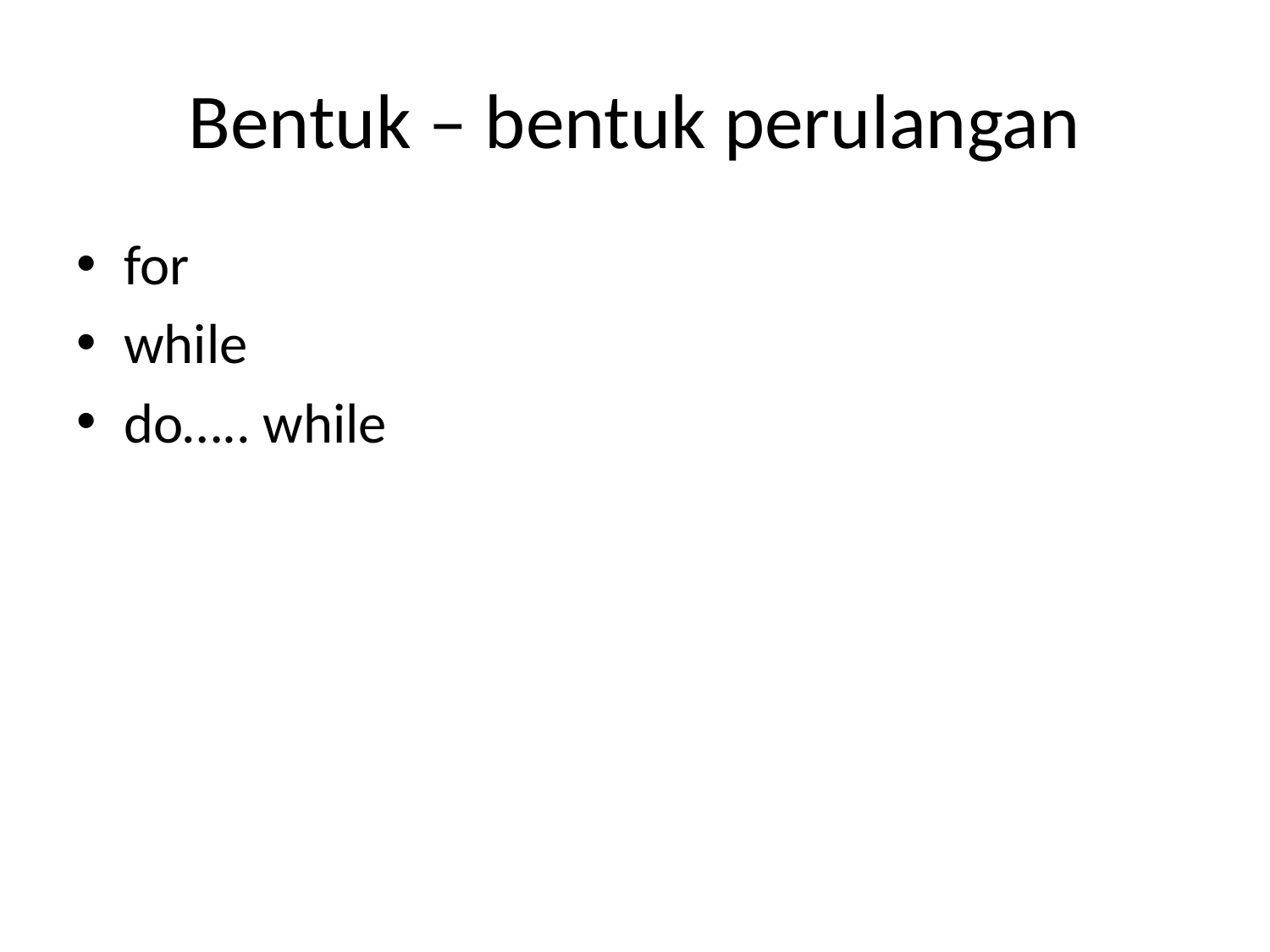

# Bentuk – bentuk perulangan
for
while
do….. while